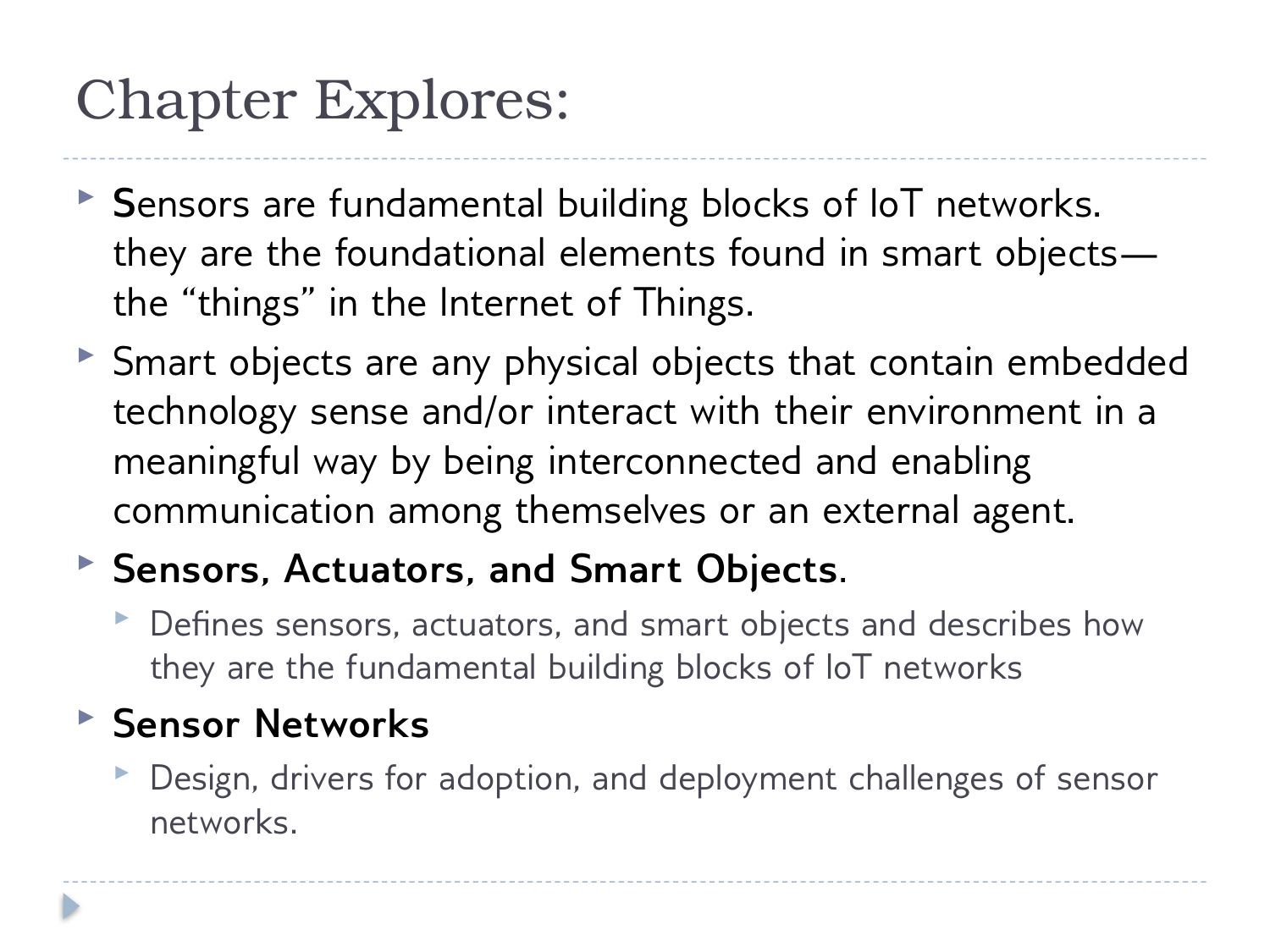

# Chapter Explores:
Sensors are fundamental building blocks of IoT networks.  they are the foundational elements found in smart objects—the “things” in the Internet of Things.
Smart objects are any physical objects that contain embedded technology sense and/or interact with their environment in a meaningful way by being interconnected and enabling communication among themselves or an external agent.
Sensors, Actuators, and Smart Objects.
Defines sensors, actuators, and smart objects and describes how they are the fundamental building blocks of IoT networks
Sensor Networks
Design, drivers for adoption, and deployment challenges of sensor networks.